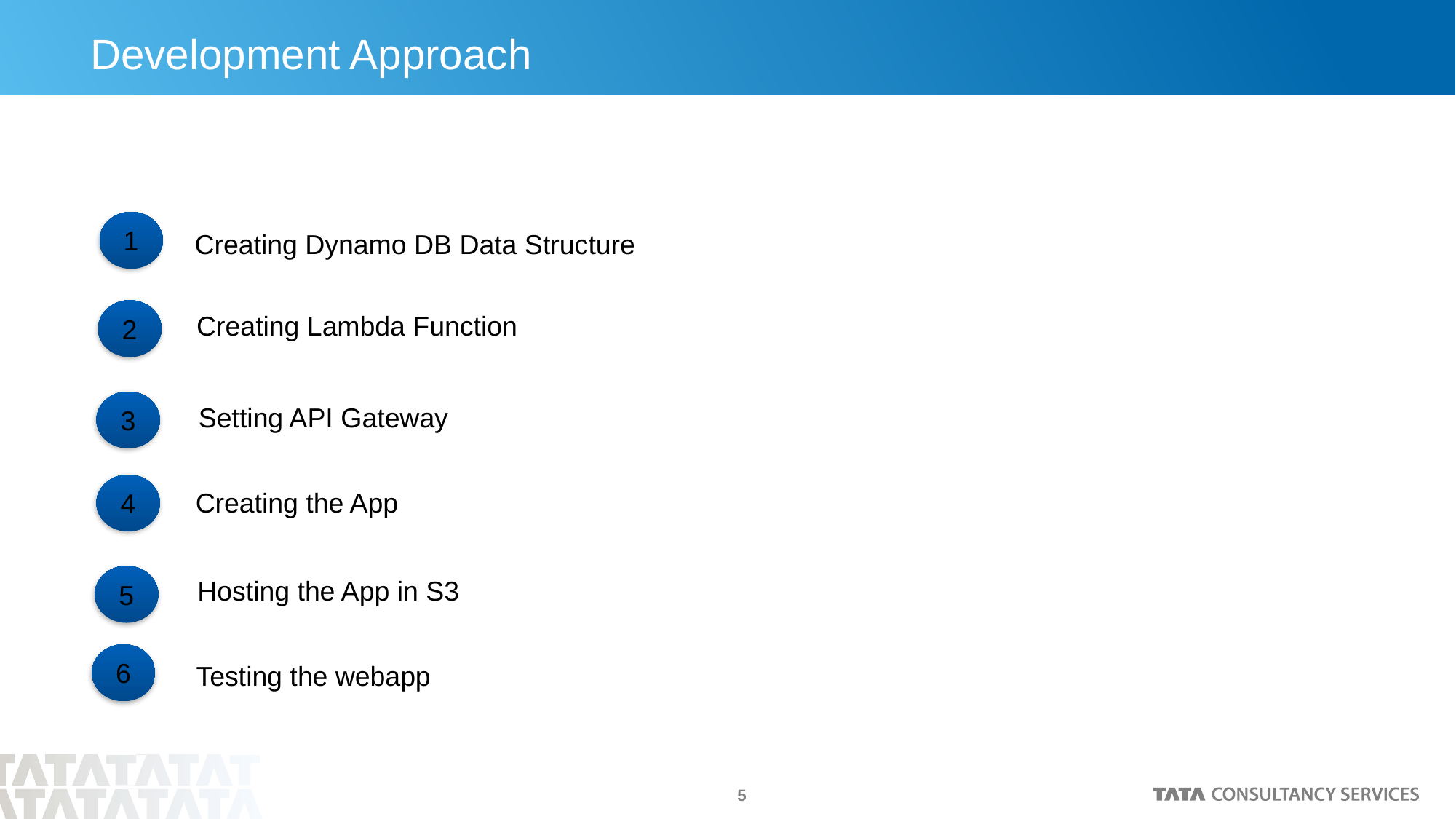

# Development Approach

1
Creating Dynamo DB Data Structure

2
Creating Lambda Function

3
Setting API Gateway

4
Creating the App

5
Hosting the App in S3

6
Testing the webapp